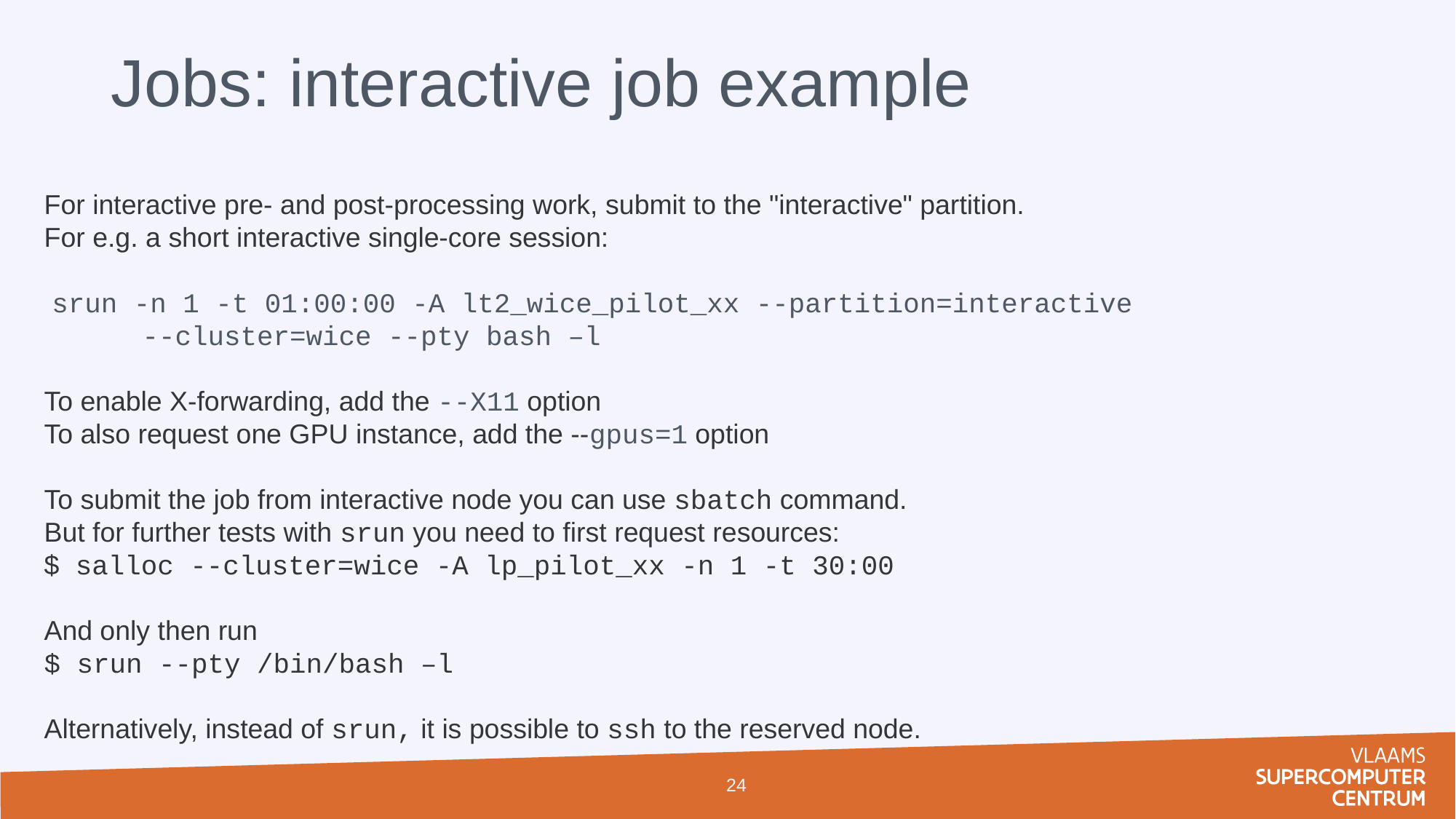

Jobs: interactive job example
For interactive pre- and post-processing work, submit to the "interactive" partition.
For e.g. a short interactive single-core session:
 
 srun -n 1 -t 01:00:00 -A lt2_wice_pilot_xx --partition=interactive
      --cluster=wice --pty bash –l

To enable X-forwarding, add the --X11 option
To also request one GPU instance, add the --gpus=1 option

To submit the job from interactive node you can use sbatch command.
But for further tests with srun you need to first request resources:
$ salloc --cluster=wice -A lp_pilot_xx -n 1 -t 30:00

And only then run
$ srun --pty /bin/bash –l

Alternatively, instead of srun, it is possible to ssh to the reserved node.

24